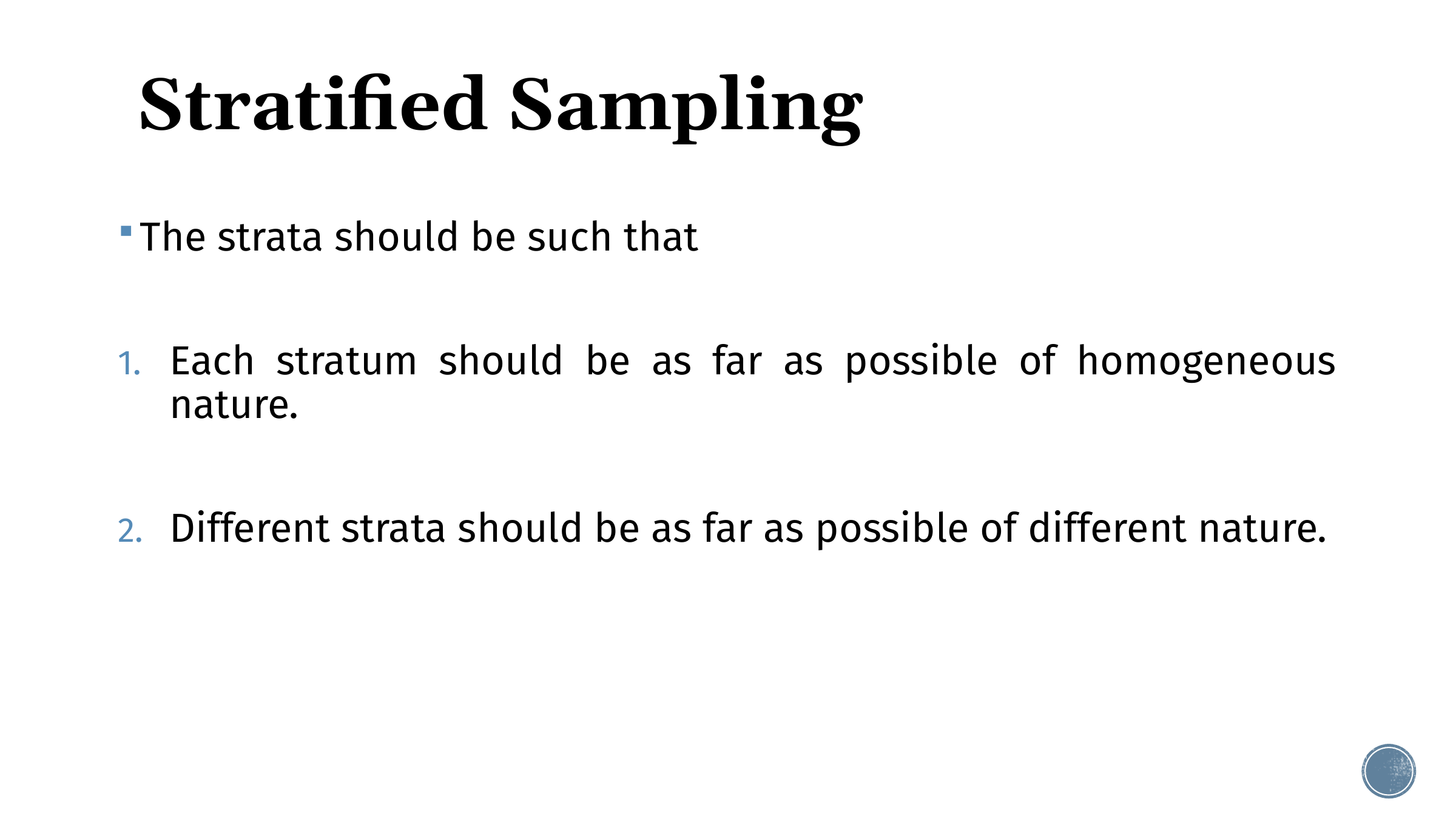

# Stratified Sampling
The strata should be such that

Each stratum should be as far as possible of homogeneous nature.

Different strata should be as far as possible of different nature.